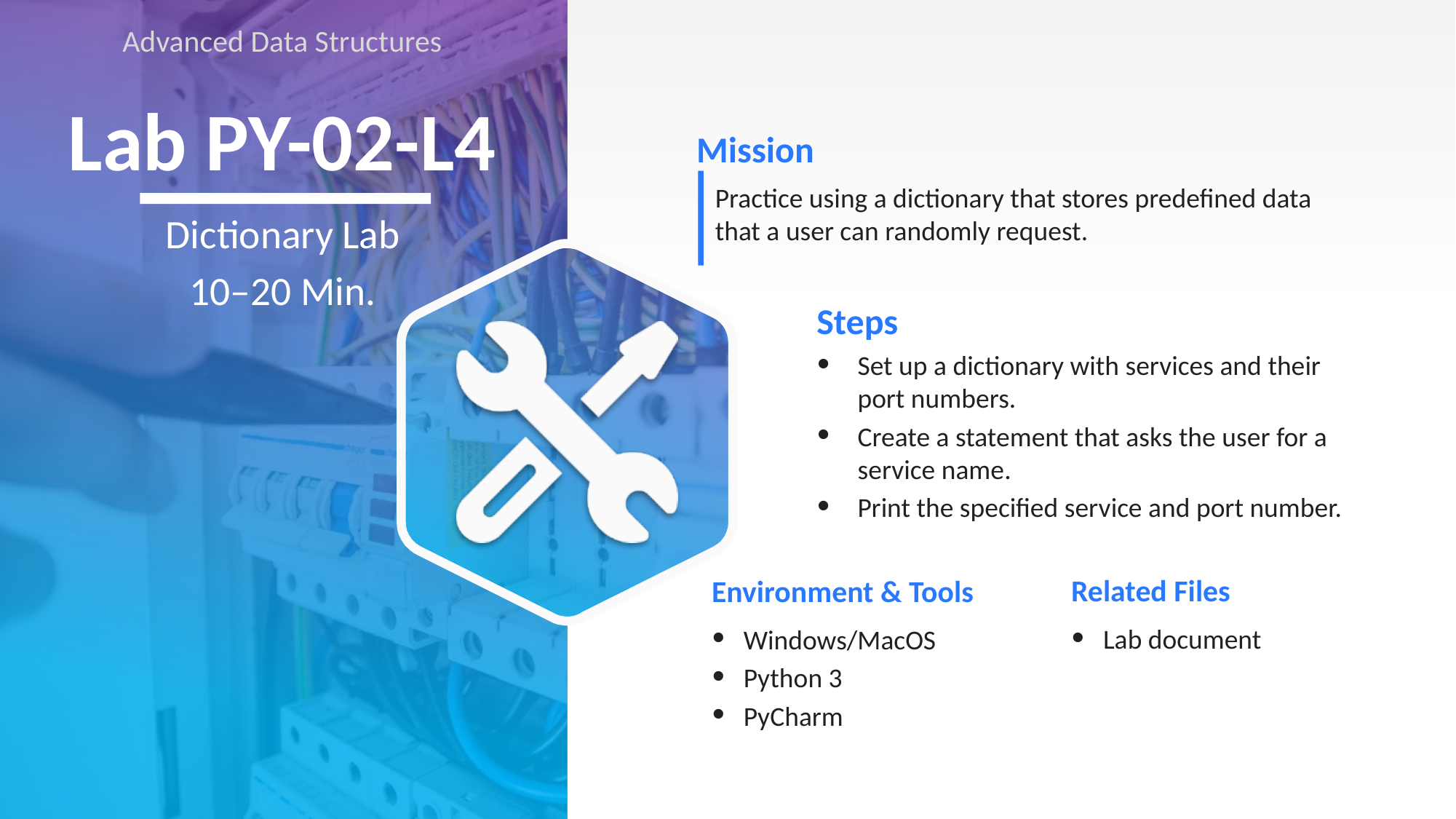

Advanced Data Structures
# Lab PY-02-L4
Practice using a dictionary that stores predefined data that a user can randomly request.

Dictionary Lab
10–20 Min.
Set up a dictionary with services and their port numbers.
Create a statement that asks the user for a service name.
Print the specified service and port number.
Lab document
Windows/MacOS
Python 3
PyCharm